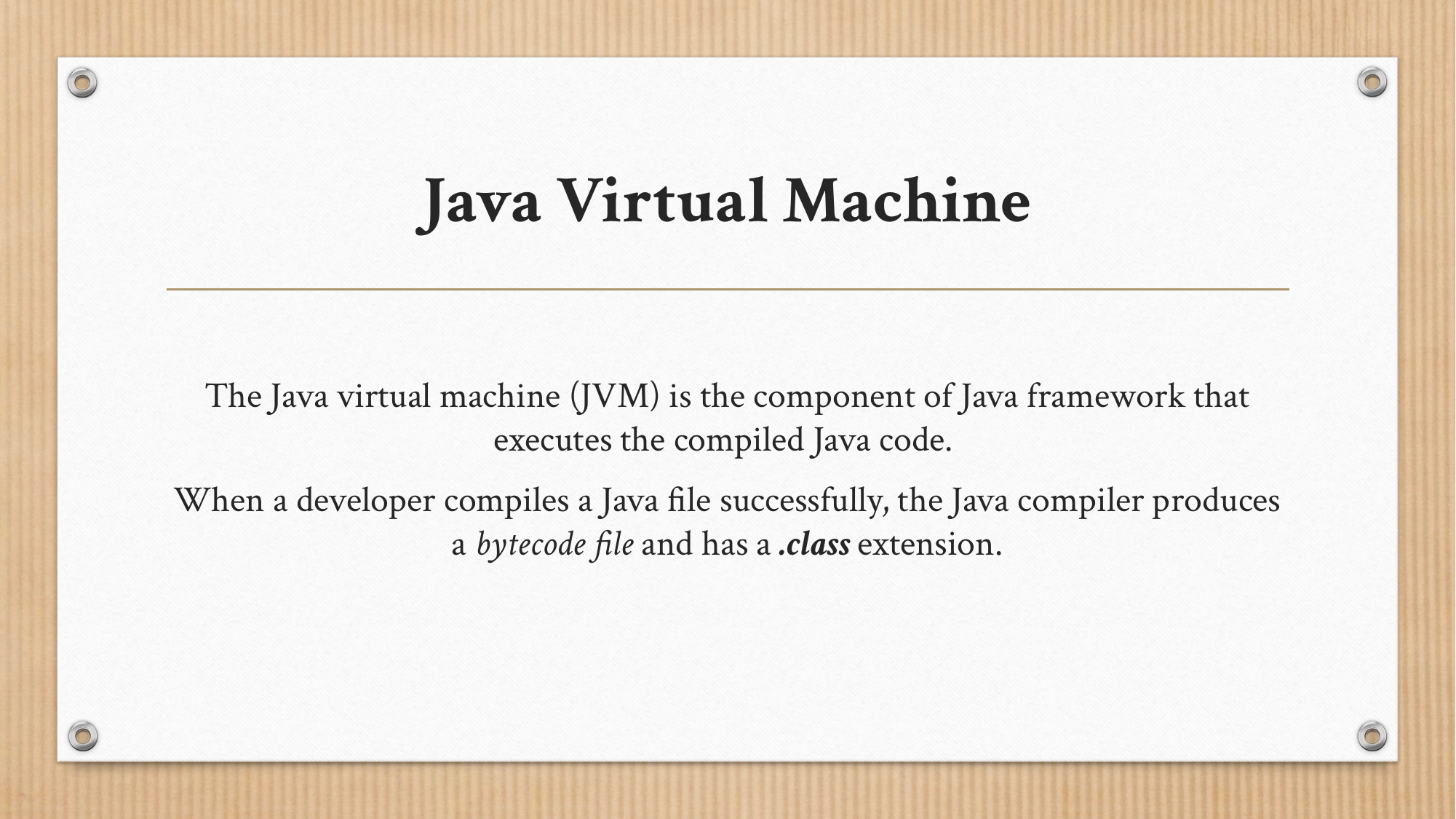

# Java Virtual Machine

The Java virtual machine (JVM) is the component of Java framework that executes the compiled Java code.
When a developer compiles a Java file successfully, the Java compiler produces a bytecode file and has a .class extension.